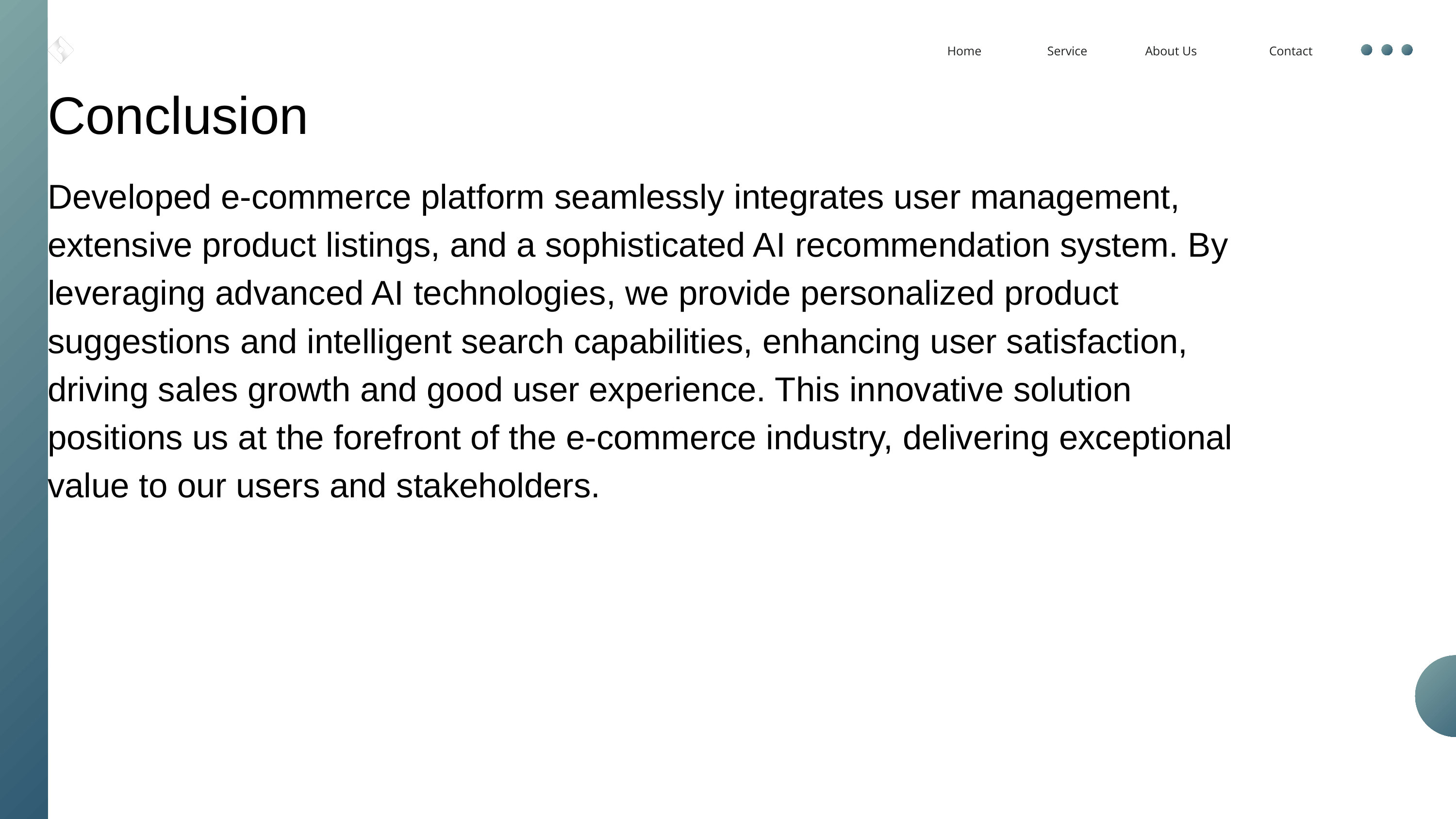

Home
Service
About Us
Contact

Conclusion
Developed e-commerce platform seamlessly integrates user management, extensive product listings, and a sophisticated AI recommendation system. By leveraging advanced AI technologies, we provide personalized product suggestions and intelligent search capabilities, enhancing user satisfaction,  driving sales growth and good user experience. This innovative solution positions us at the forefront of the e-commerce industry, delivering exceptional value to our users and stakeholders.
01
02
03